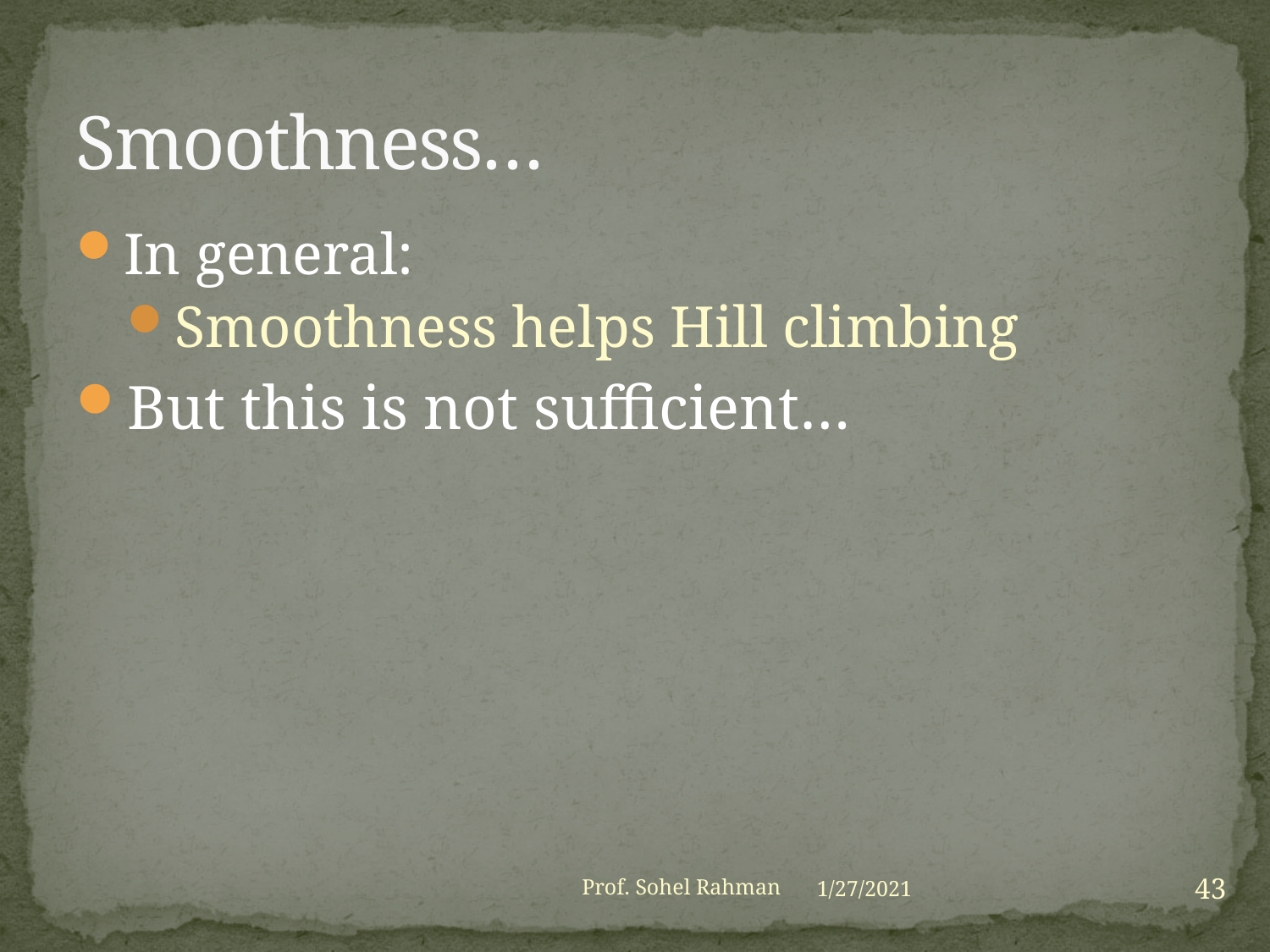

# Smoothness…
In general:
Smoothness helps Hill climbing
But this is not sufficient…
43
Prof. Sohel Rahman
1/27/2021